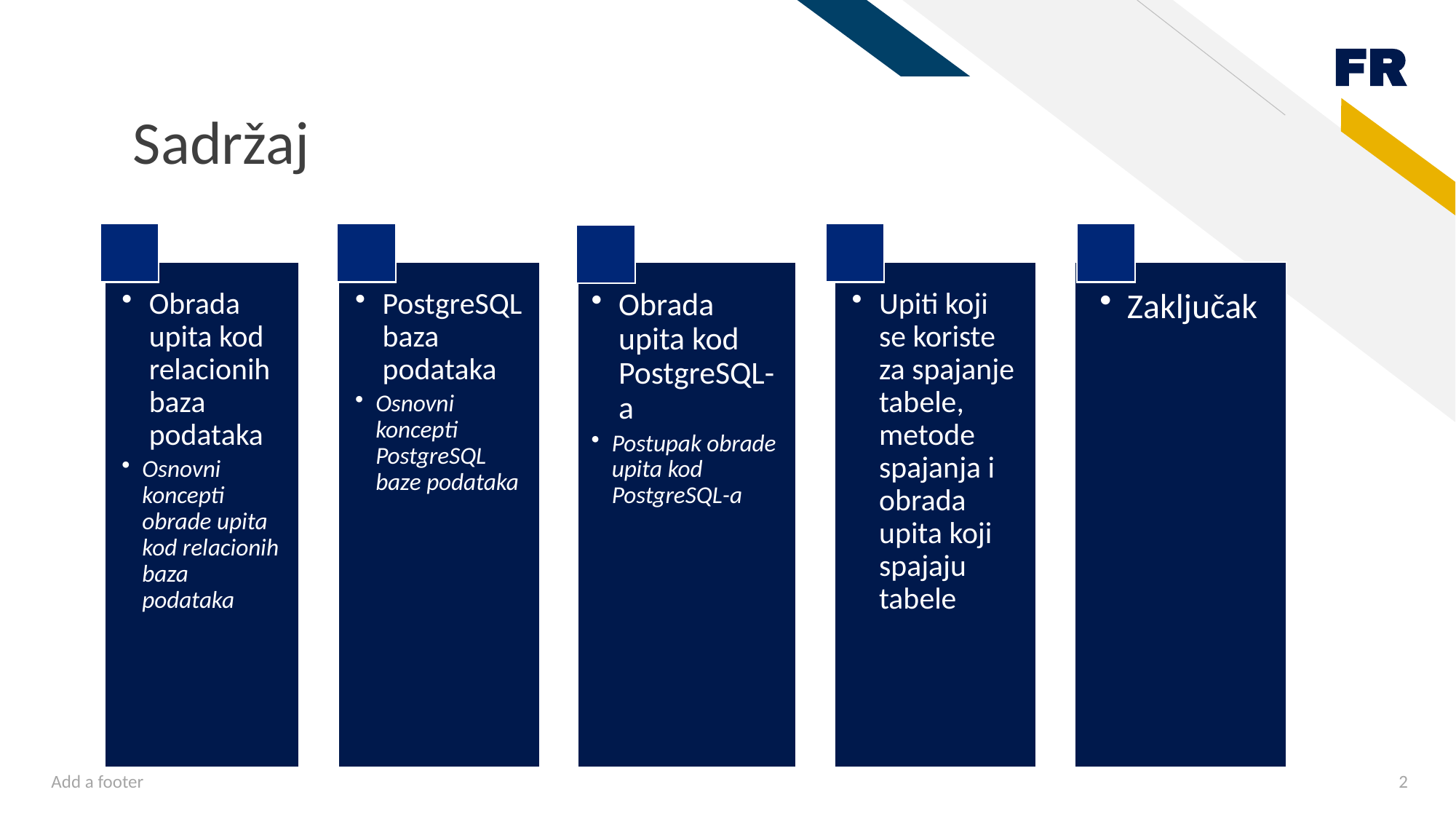

Sadržaj

Obrada upita kod relacionih baza podataka
Osnovni koncepti obrade upita kod relacionih baza podataka

PostgreSQL baza podataka
Osnovni koncepti PostgreSQL baze podataka

Obrada upita kod PostgreSQL-a
Postupak obrade upita kod PostgreSQL-a

Upiti koji se koriste za spajanje tabele, metode spajanja i obrada upita koji spajaju tabele

Zaključak
Add a footer
2